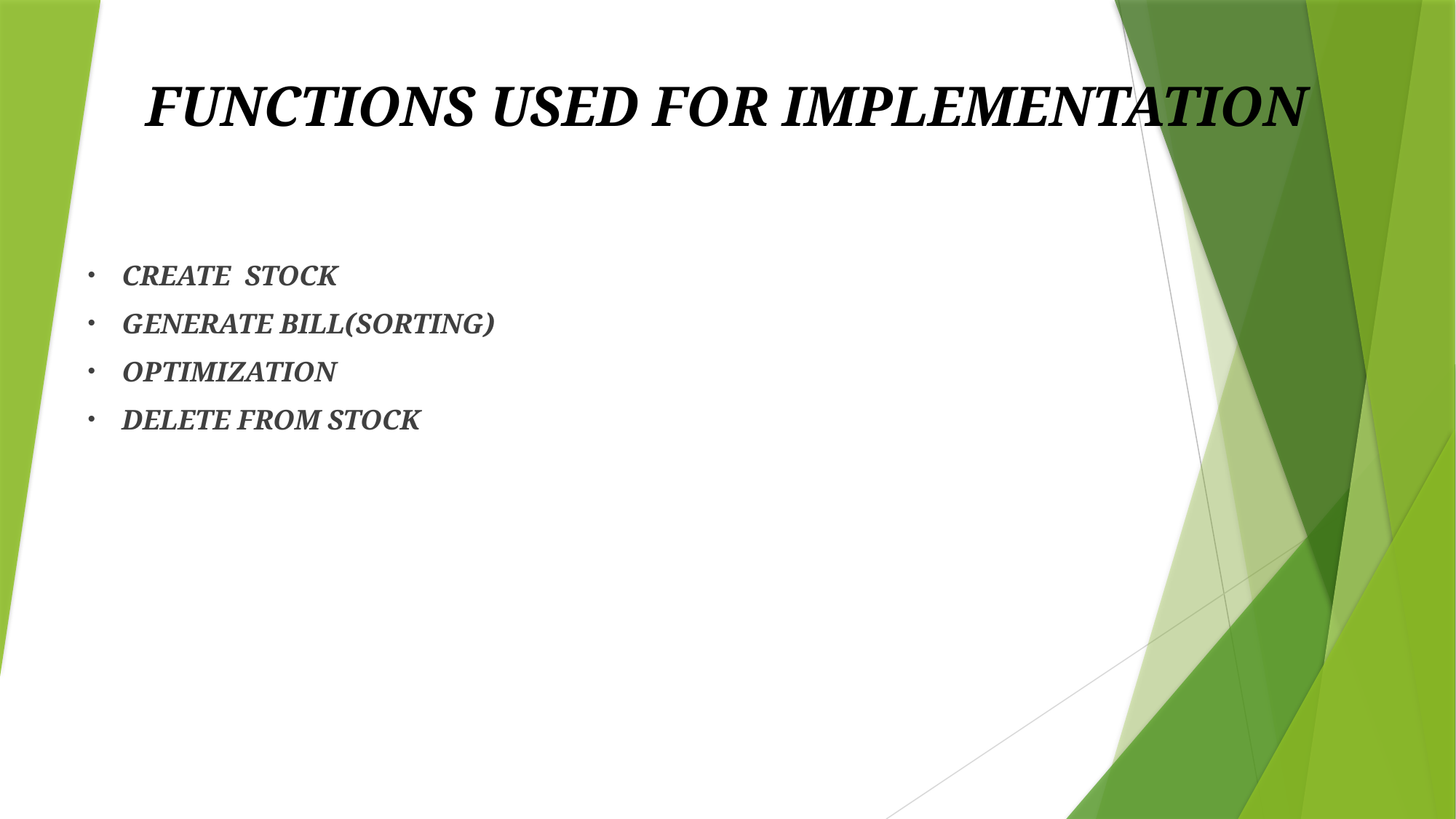

# FUNCTIONS USED FOR IMPLEMENTATION
CREATE  STOCK
GENERATE BILL(SORTING)
OPTIMIZATION
DELETE FROM STOCK